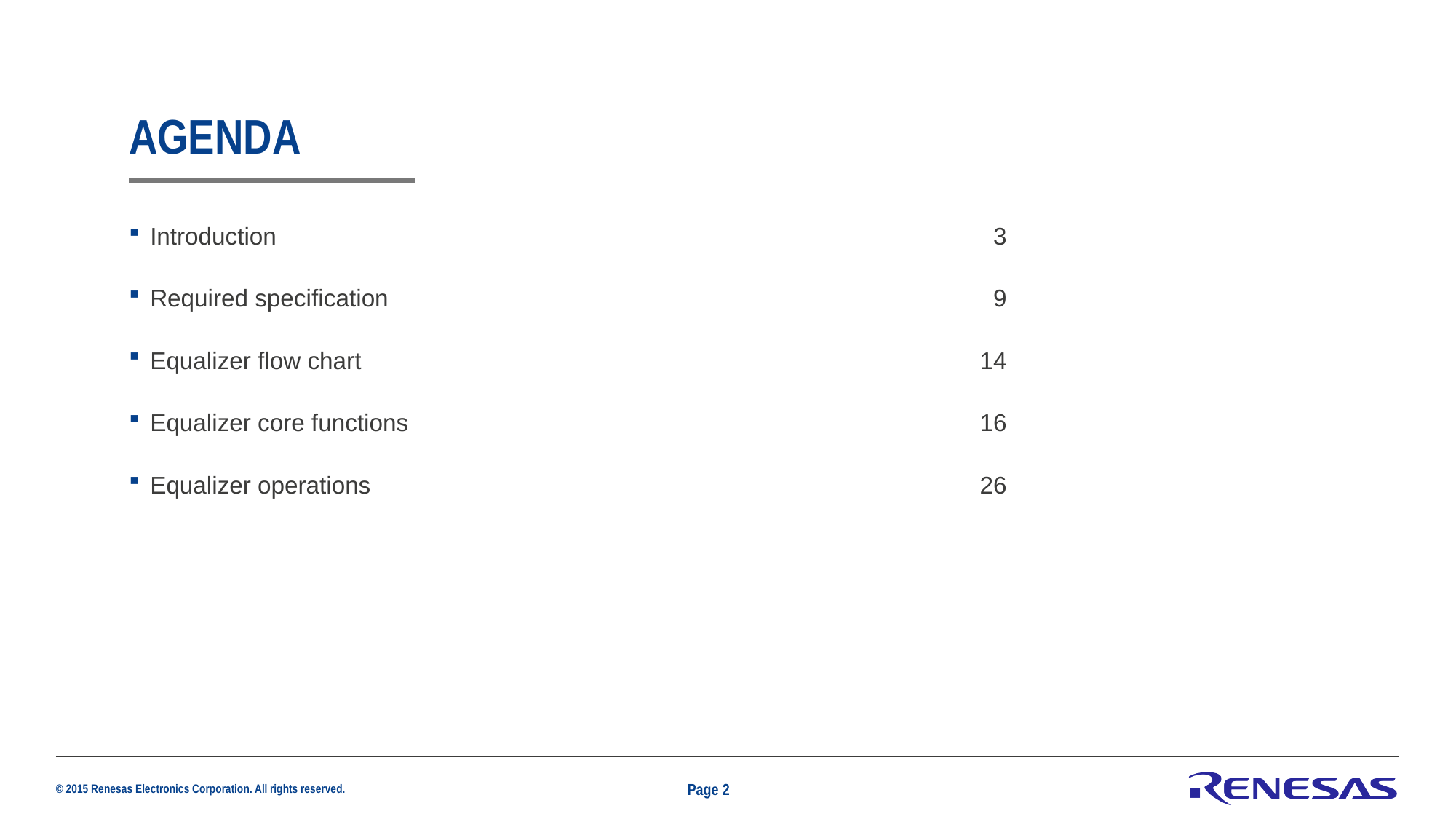

# Agenda
Introduction	 3
Required specification	9
Equalizer flow chart	14
Equalizer core functions 	16
Equalizer operations	26
Page 2